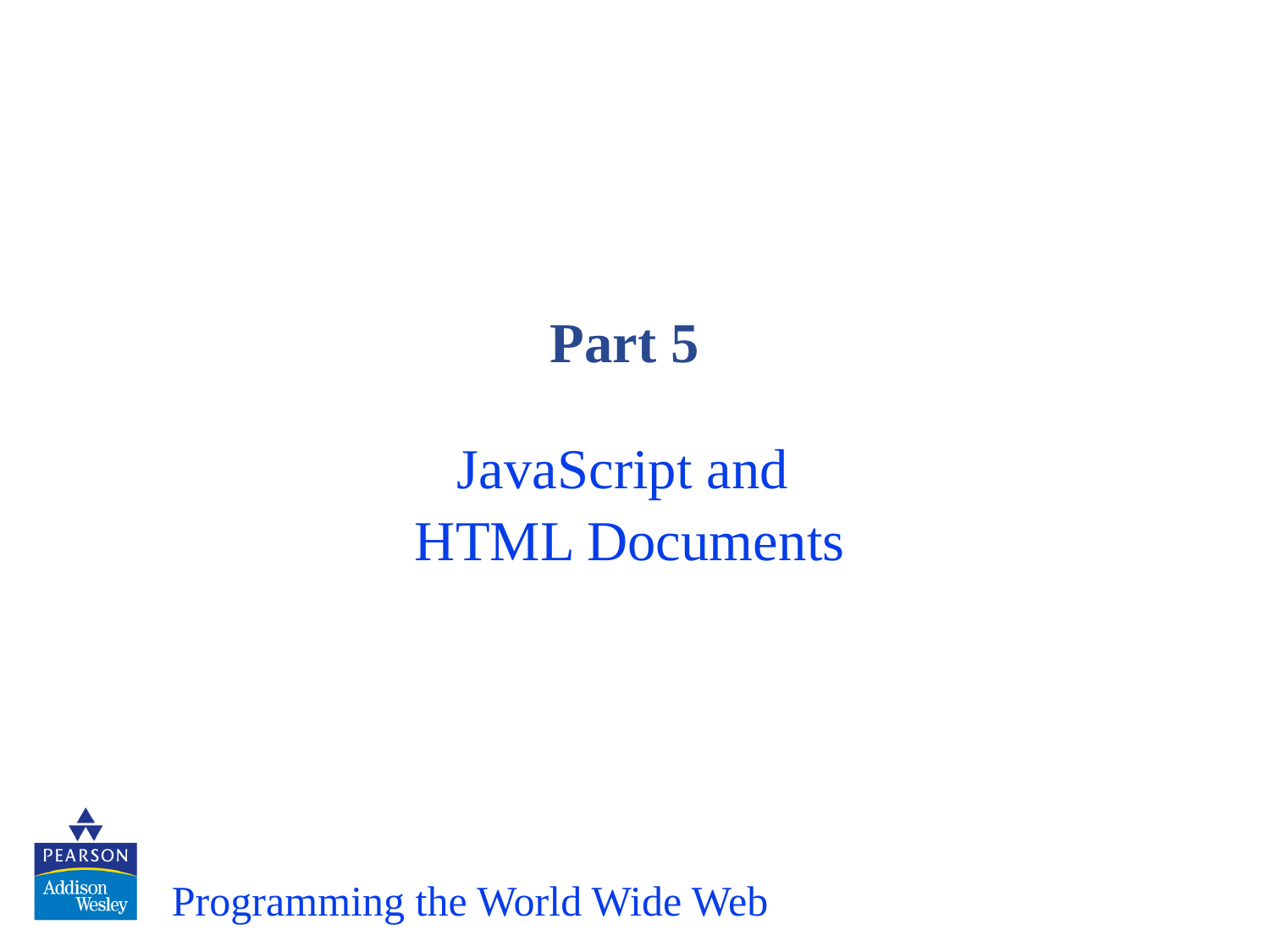

# Part 5
JavaScript and
HTML Documents